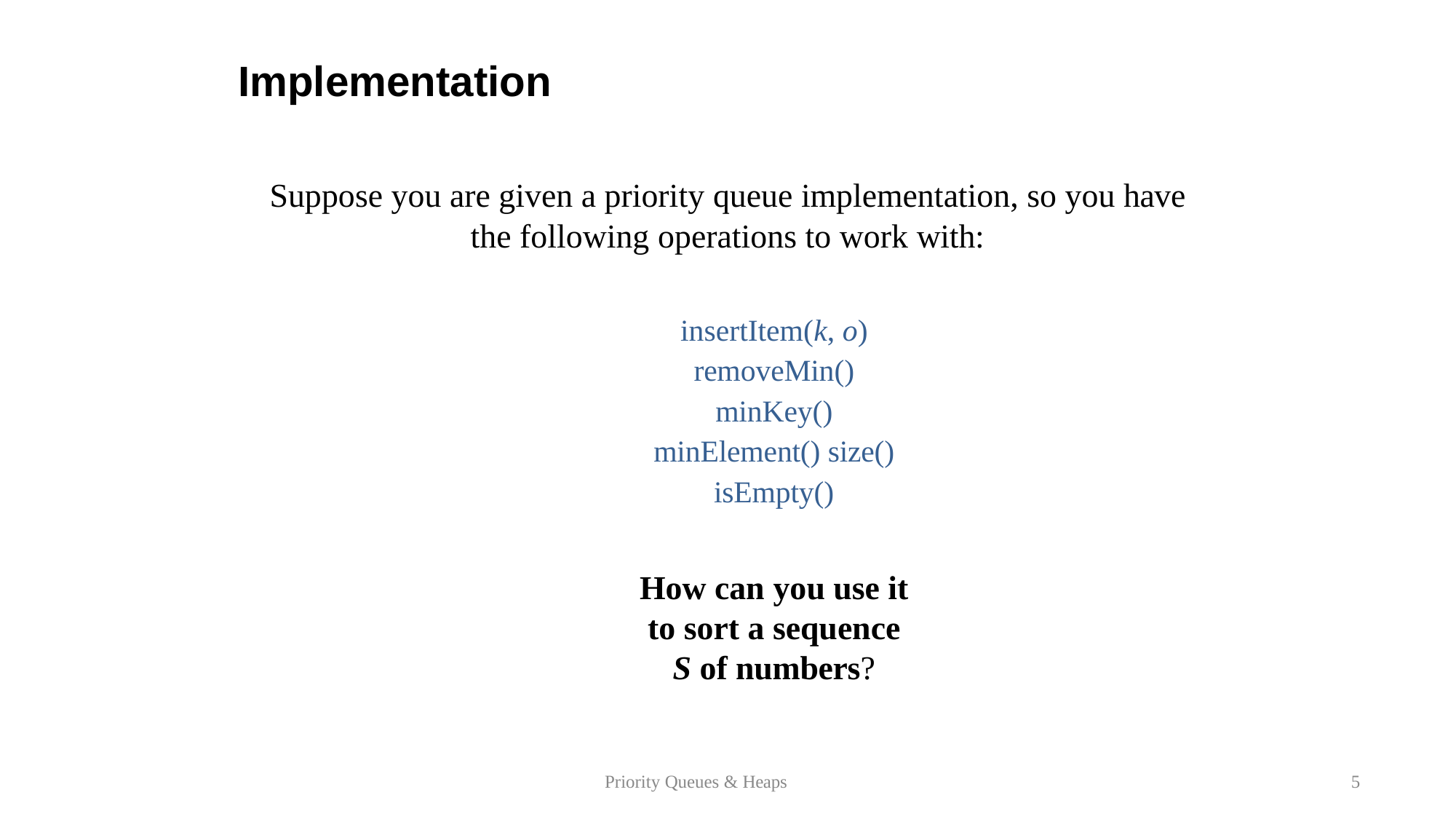

Implementation
# Suppose you are given a priority queue implementation, so you have the following operations to work with:
insertItem(k, o) removeMin() minKey() minElement() size() isEmpty()

How can you use it to sort a sequence S of numbers?
Priority Queues & Heaps
5